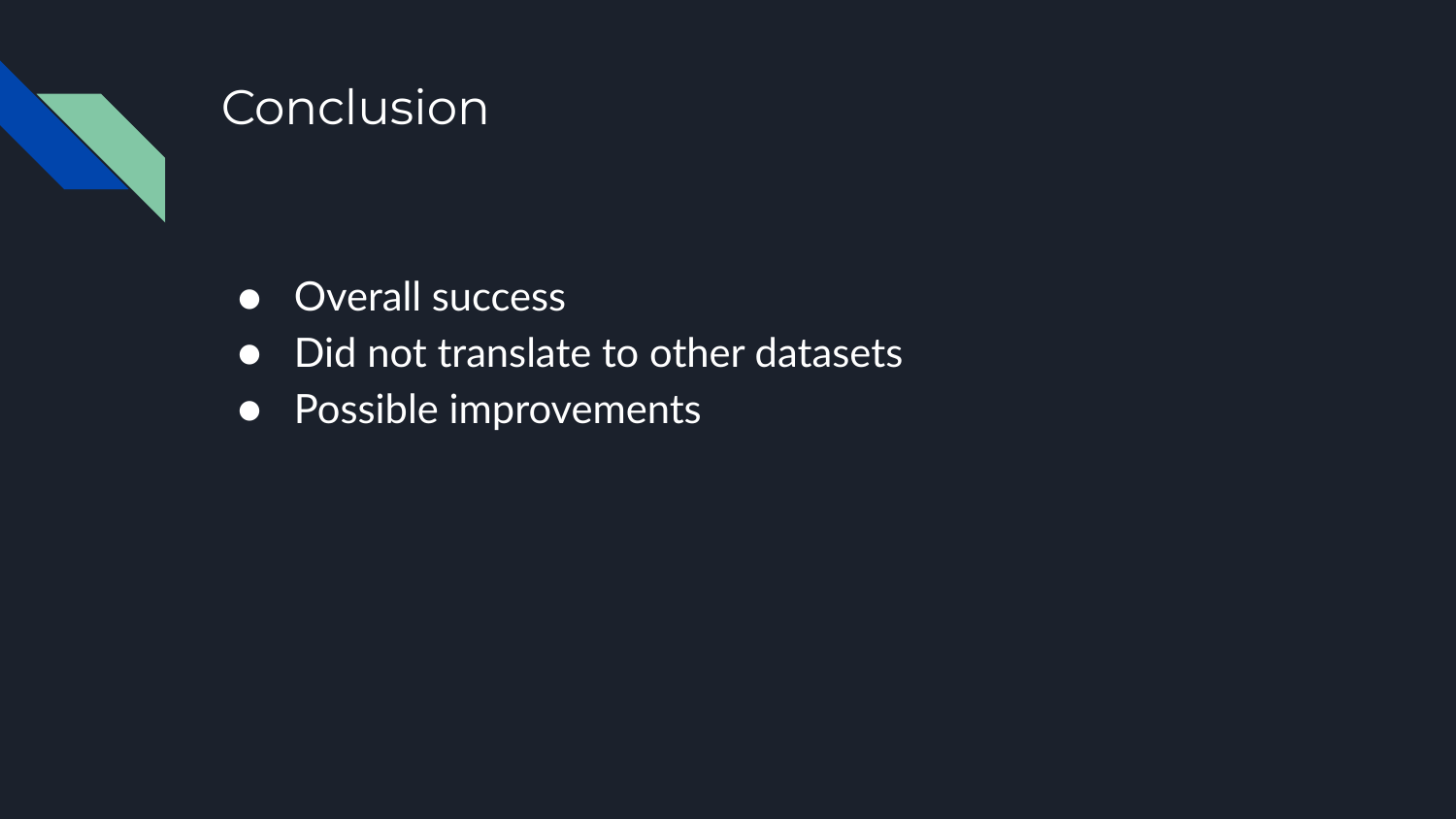

# Conclusion
Overall success
Did not translate to other datasets
Possible improvements